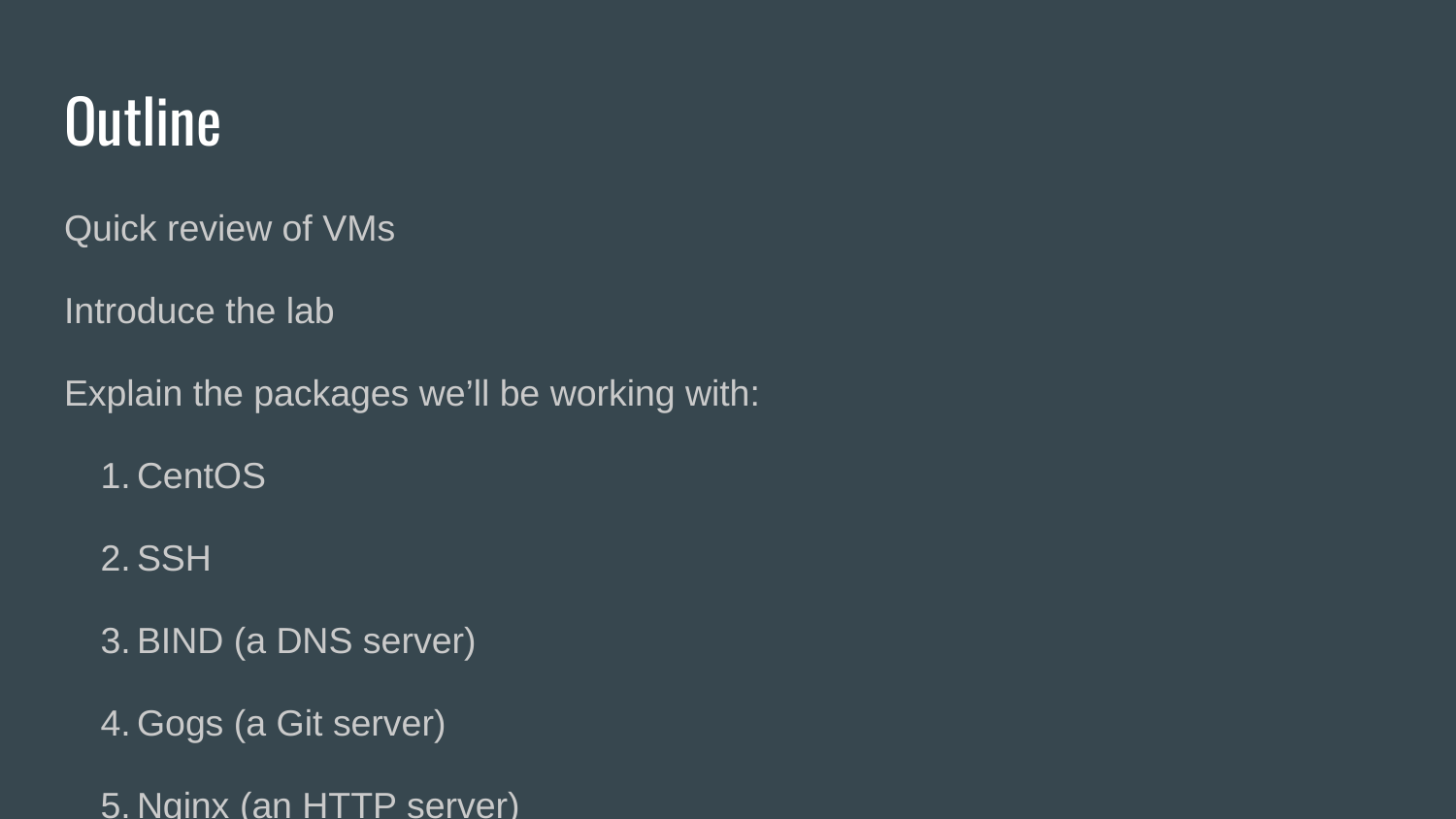

# Outline
Quick review of VMs
Introduce the lab
Explain the packages we’ll be working with:
CentOS
SSH
BIND (a DNS server)
Gogs (a Git server)
Nginx (an HTTP server)